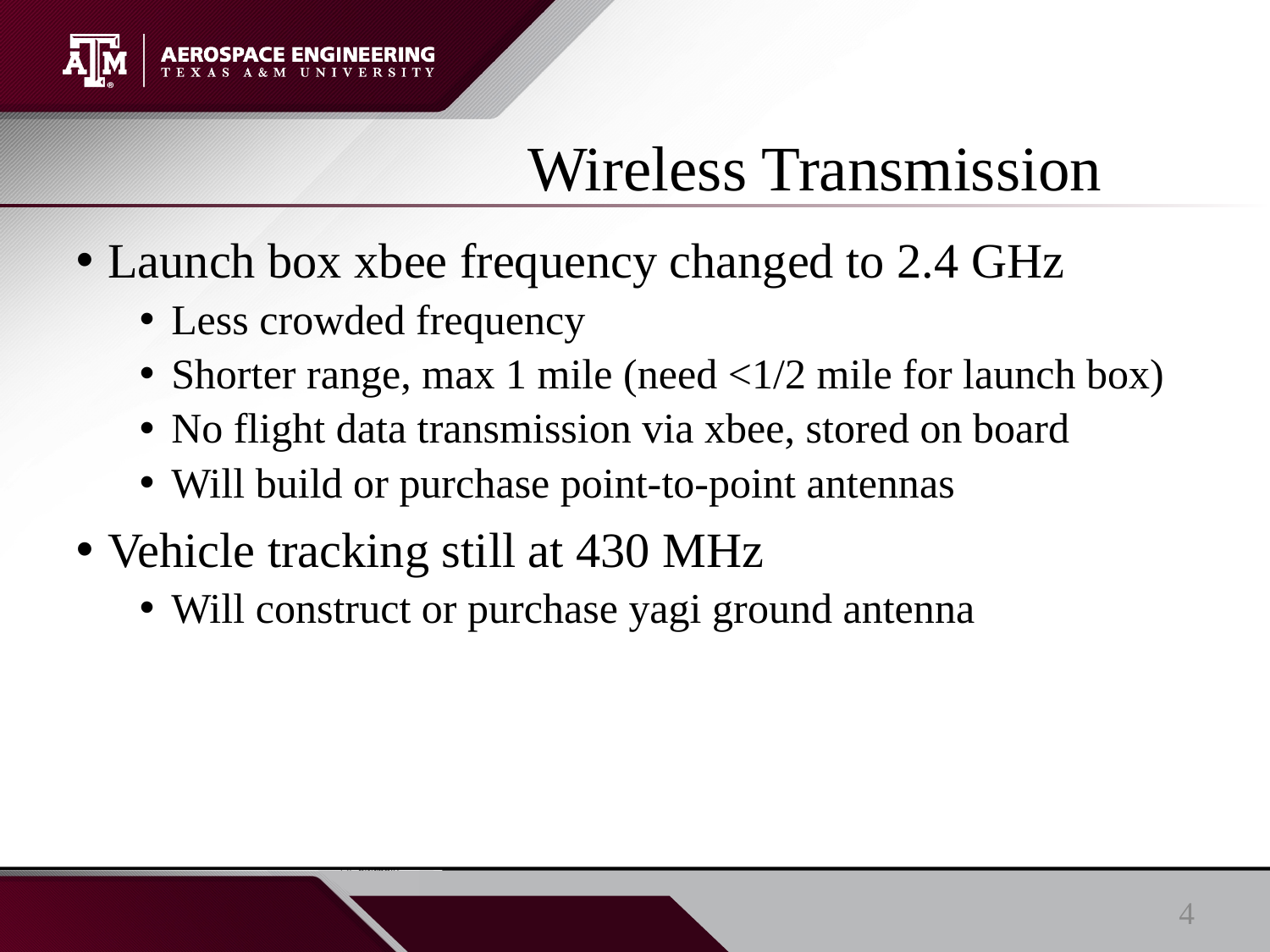

# Wireless Transmission
Launch box xbee frequency changed to 2.4 GHz
Less crowded frequency
Shorter range, max 1 mile (need <1/2 mile for launch box)
No flight data transmission via xbee, stored on board
Will build or purchase point-to-point antennas
Vehicle tracking still at 430 MHz
Will construct or purchase yagi ground antenna

4